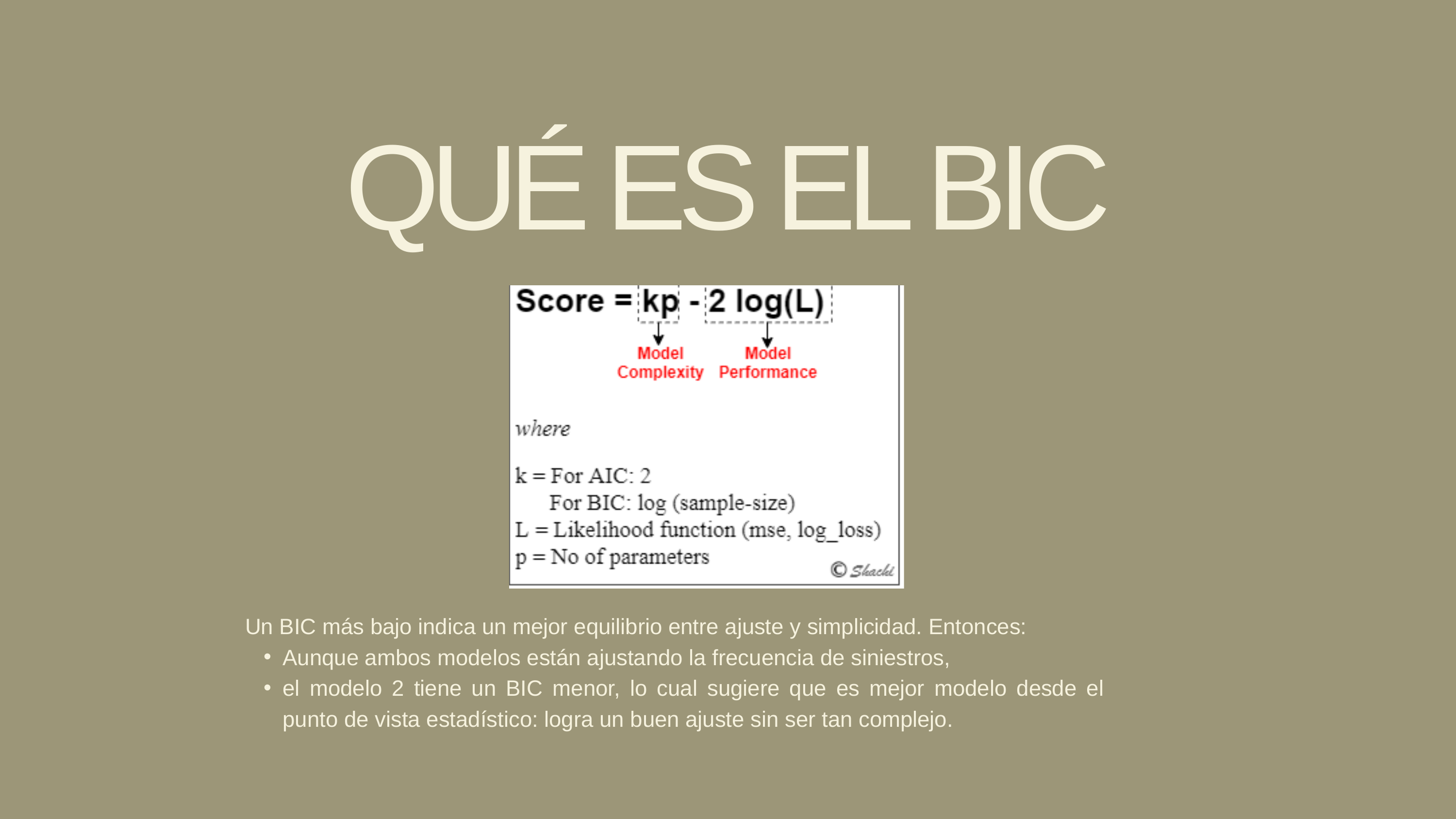

QUÉ ES EL BIC

Un BIC más bajo indica un mejor equilibrio entre ajuste y simplicidad. Entonces:
Aunque ambos modelos están ajustando la frecuencia de siniestros,
el modelo 2 tiene un BIC menor, lo cual sugiere que es mejor modelo desde el punto de vista estadístico: logra un buen ajuste sin ser tan complejo.